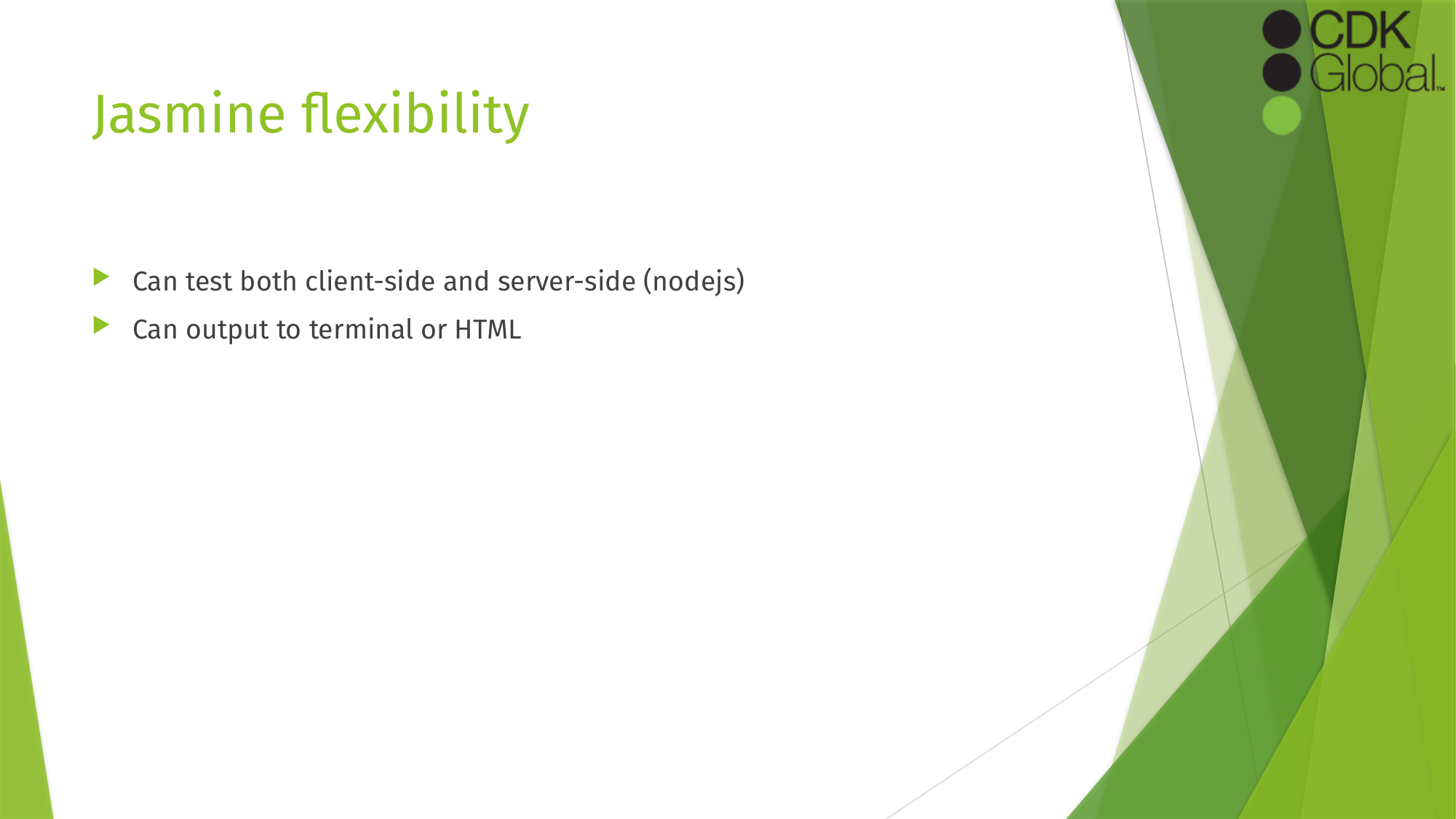

# Jasmine flexibility
Can test both client-side and server-side (nodejs)
Can output to terminal or HTML